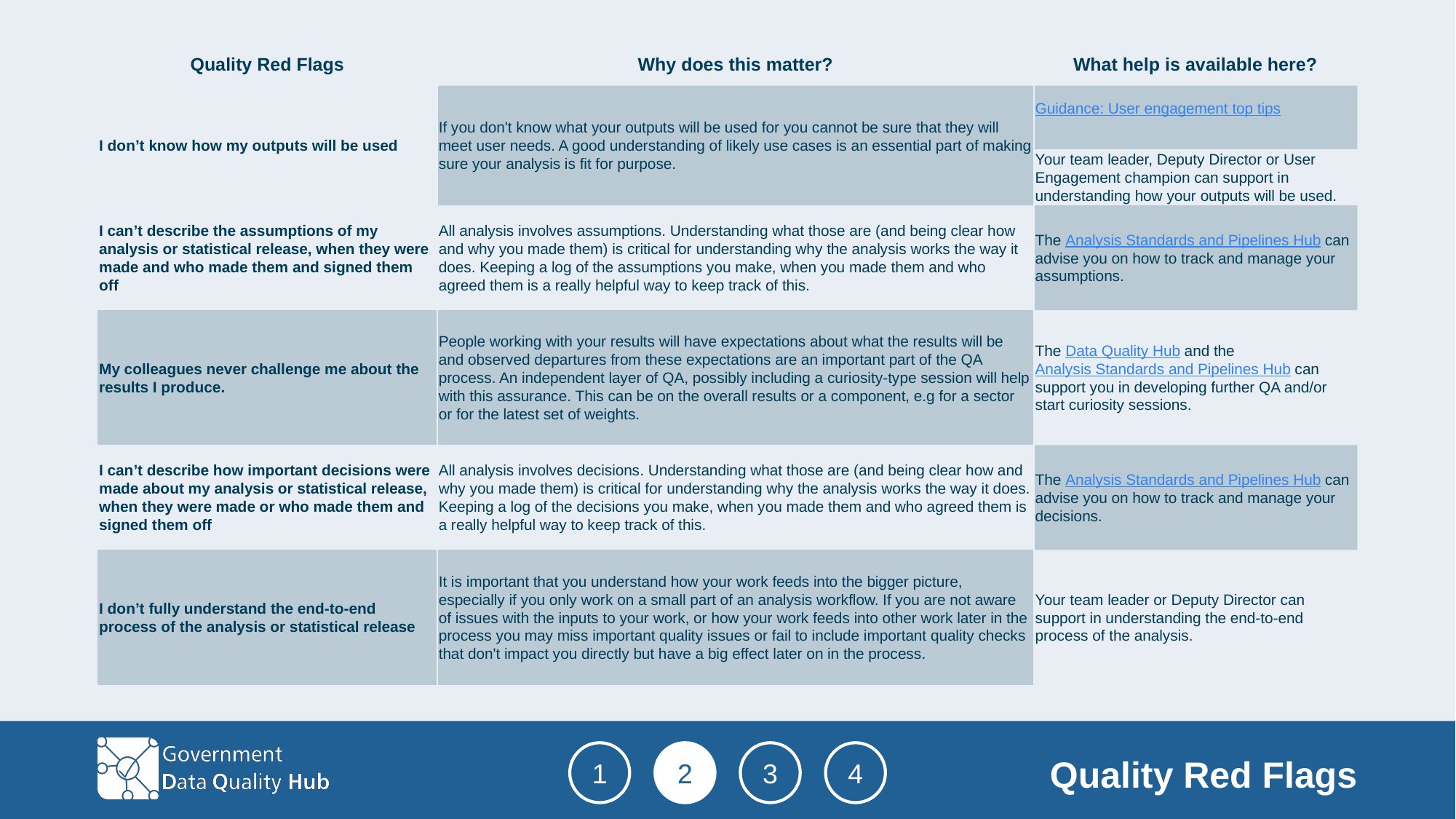

| Quality Red Flags | Why does this matter? | What help is available here? |
| --- | --- | --- |
| I don’t know how my outputs will be used | If you don't know what your outputs will be used for you cannot be sure that they will meet user needs. A good understanding of likely use cases is an essential part of making sure your analysis is fit for purpose. | Guidance: User engagement top tips |
|  |  | Your team leader, Deputy Director or User Engagement champion can support in understanding how your outputs will be used. |
| I can’t describe the assumptions of my analysis or statistical release, when they were made and who made them and signed them off | All analysis involves assumptions. Understanding what those are (and being clear how and why you made them) is critical for understanding why the analysis works the way it does. Keeping a log of the assumptions you make, when you made them and who agreed them is a really helpful way to keep track of this. | The Analysis Standards and Pipelines Hub can advise you on how to track and manage your assumptions. |
| My colleagues never challenge me about the results I produce. | People working with your results will have expectations about what the results will be and observed departures from these expectations are an important part of the QA process. An independent layer of QA, possibly including a curiosity-type session will help with this assurance. This can be on the overall results or a component, e.g for a sector or for the latest set of weights. | The Data Quality Hub and the Analysis Standards and Pipelines Hub can support you in developing further QA and/or start curiosity sessions. |
| I can’t describe how important decisions were made about my analysis or statistical release, when they were made or who made them and signed them off | All analysis involves decisions. Understanding what those are (and being clear how and why you made them) is critical for understanding why the analysis works the way it does. Keeping a log of the decisions you make, when you made them and who agreed them is a really helpful way to keep track of this. | The Analysis Standards and Pipelines Hub can advise you on how to track and manage your decisions. |
| I don’t fully understand the end-to-end process of the analysis or statistical release | It is important that you understand how your work feeds into the bigger picture, especially if you only work on a small part of an analysis workflow. If you are not aware of issues with the inputs to your work, or how your work feeds into other work later in the process you may miss important quality issues or fail to include important quality checks that don't impact you directly but have a big effect later on in the process. | Your team leader or Deputy Director can support in understanding the end-to-end process of the analysis. |

1
2
3
4
Quality Red Flags